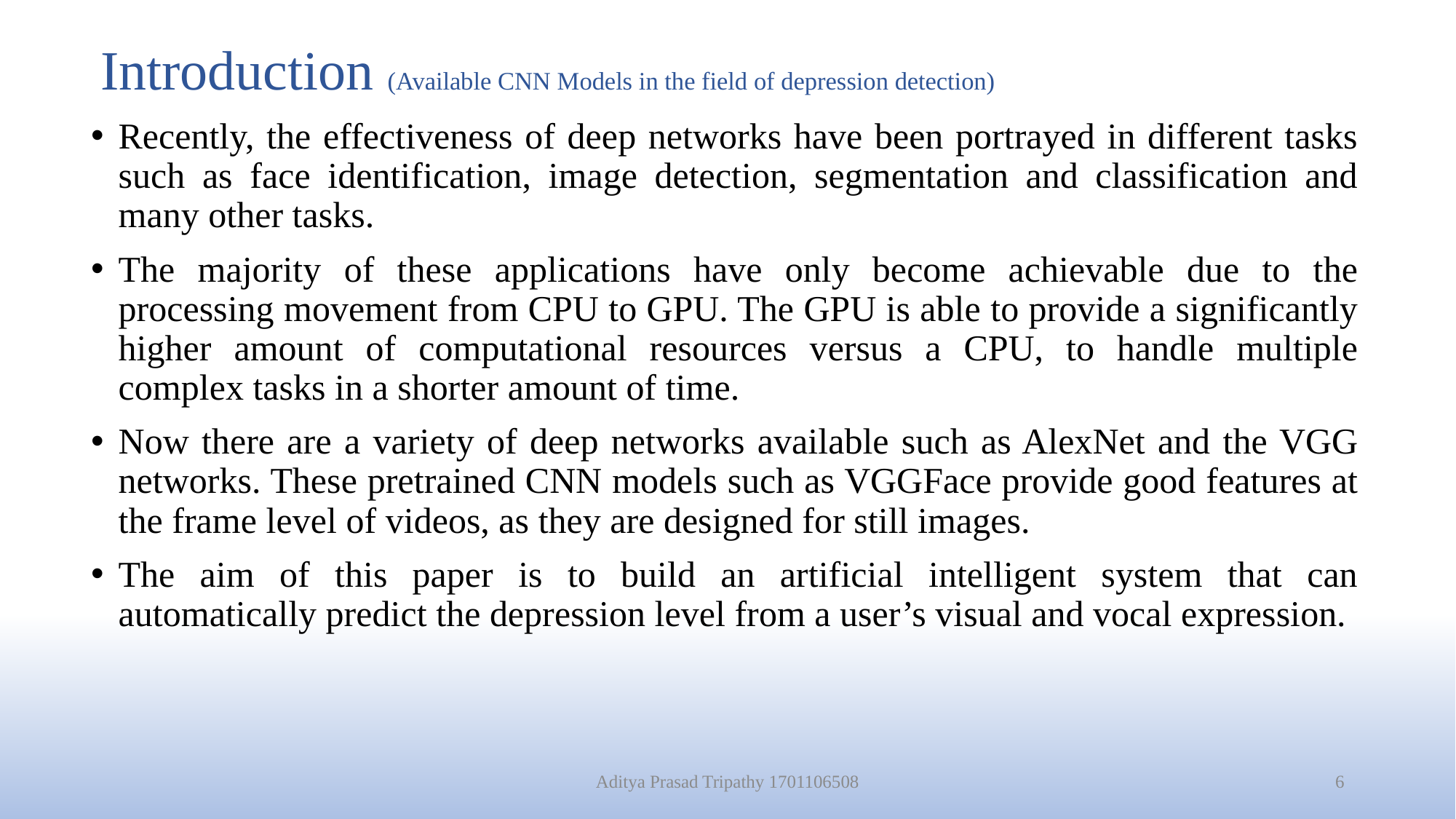

# Introduction (Available CNN Models in the field of depression detection)
Recently, the effectiveness of deep networks have been portrayed in different tasks such as face identification, image detection, segmentation and classification and many other tasks.
The majority of these applications have only become achievable due to the processing movement from CPU to GPU. The GPU is able to provide a significantly higher amount of computational resources versus a CPU, to handle multiple complex tasks in a shorter amount of time.
Now there are a variety of deep networks available such as AlexNet and the VGG networks. These pretrained CNN models such as VGGFace provide good features at the frame level of videos, as they are designed for still images.
The aim of this paper is to build an artificial intelligent system that can automatically predict the depression level from a user’s visual and vocal expression.
Aditya Prasad Tripathy 1701106508
6